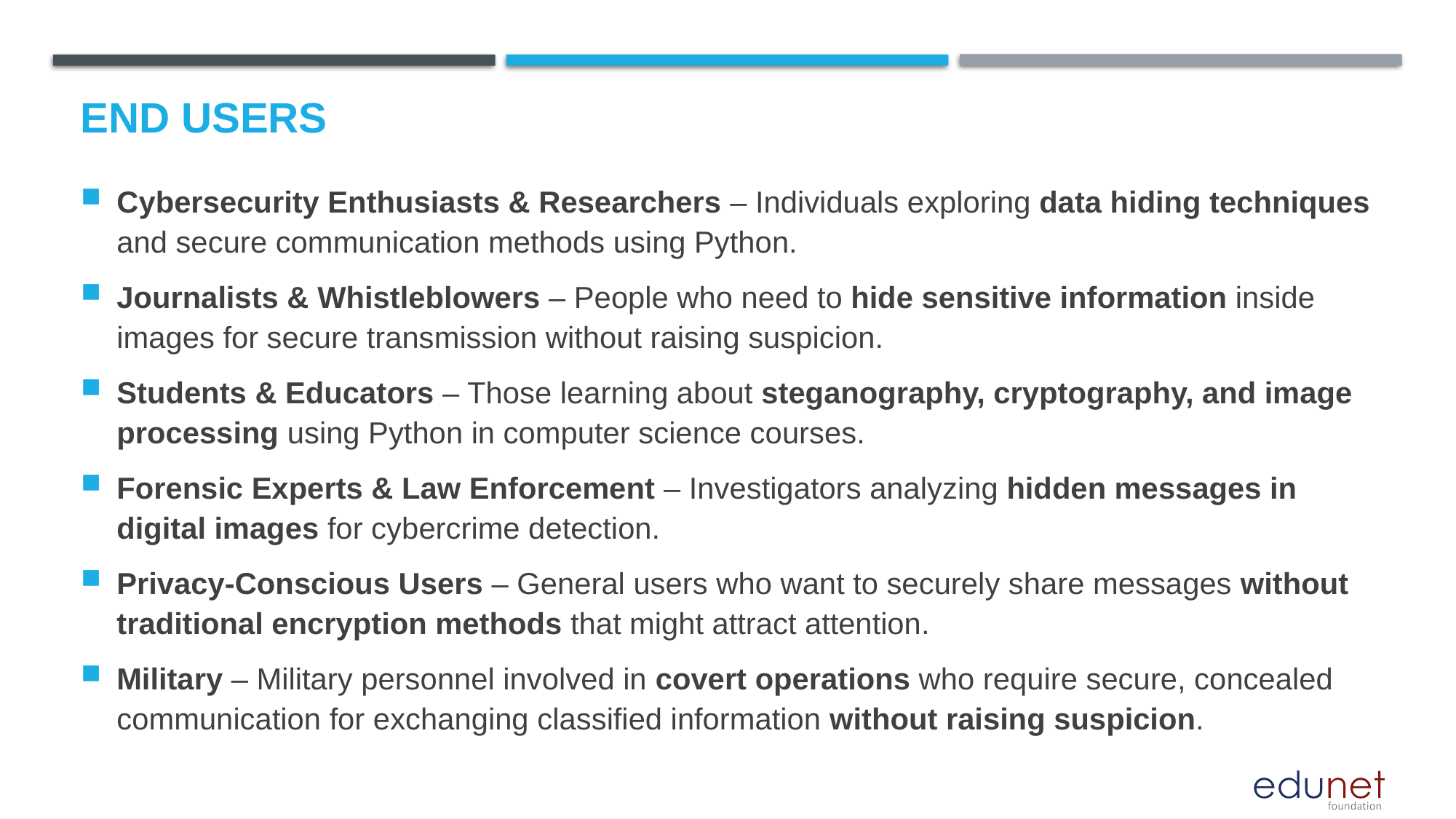

# End users
Cybersecurity Enthusiasts & Researchers – Individuals exploring data hiding techniques and secure communication methods using Python.
Journalists & Whistleblowers – People who need to hide sensitive information inside images for secure transmission without raising suspicion.
Students & Educators – Those learning about steganography, cryptography, and image processing using Python in computer science courses.
Forensic Experts & Law Enforcement – Investigators analyzing hidden messages in digital images for cybercrime detection.
Privacy-Conscious Users – General users who want to securely share messages without traditional encryption methods that might attract attention.
Military – Military personnel involved in covert operations who require secure, concealed communication for exchanging classified information without raising suspicion.